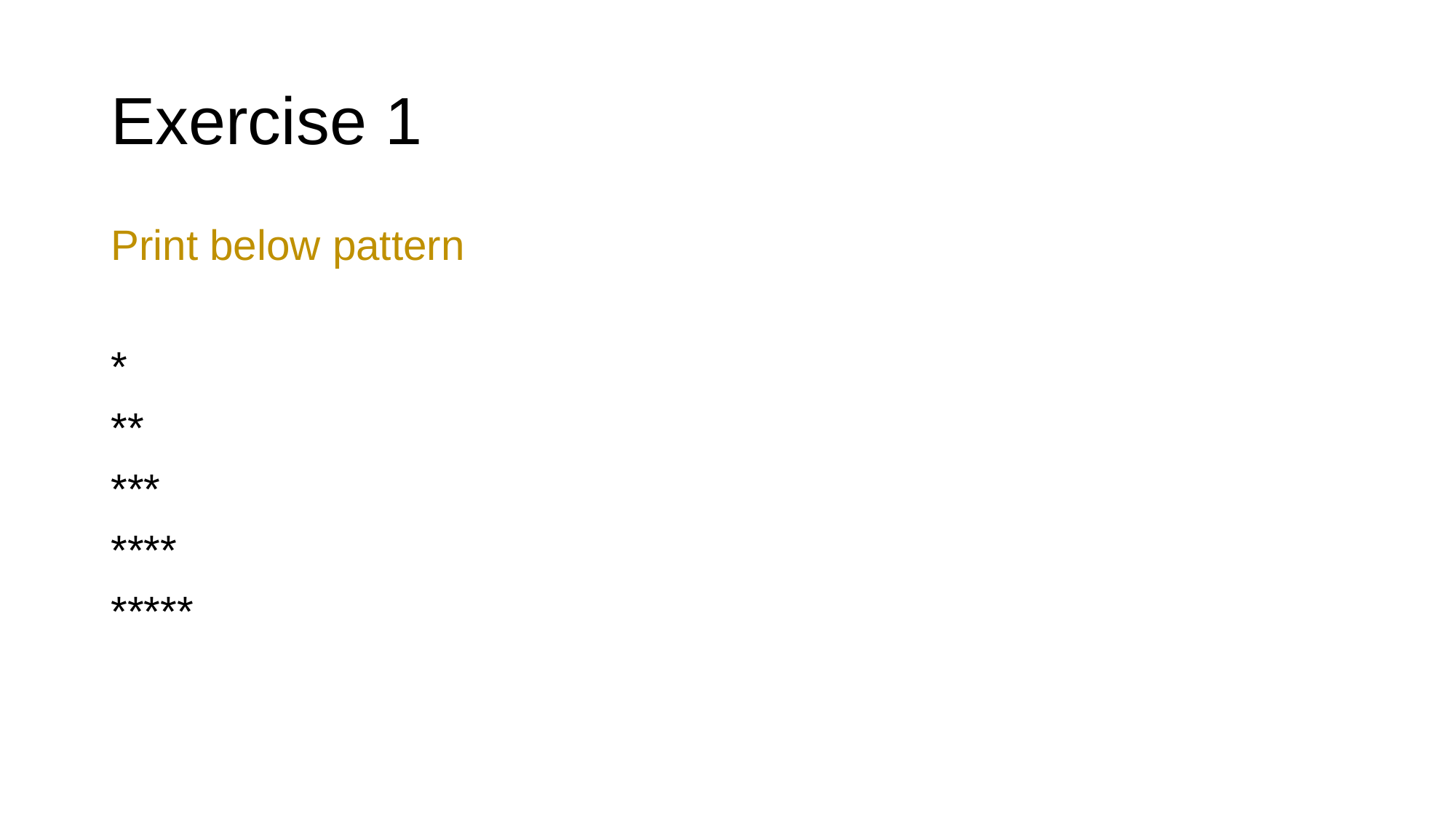

# Exercise 1
Print below pattern

*
**
***
****
*****